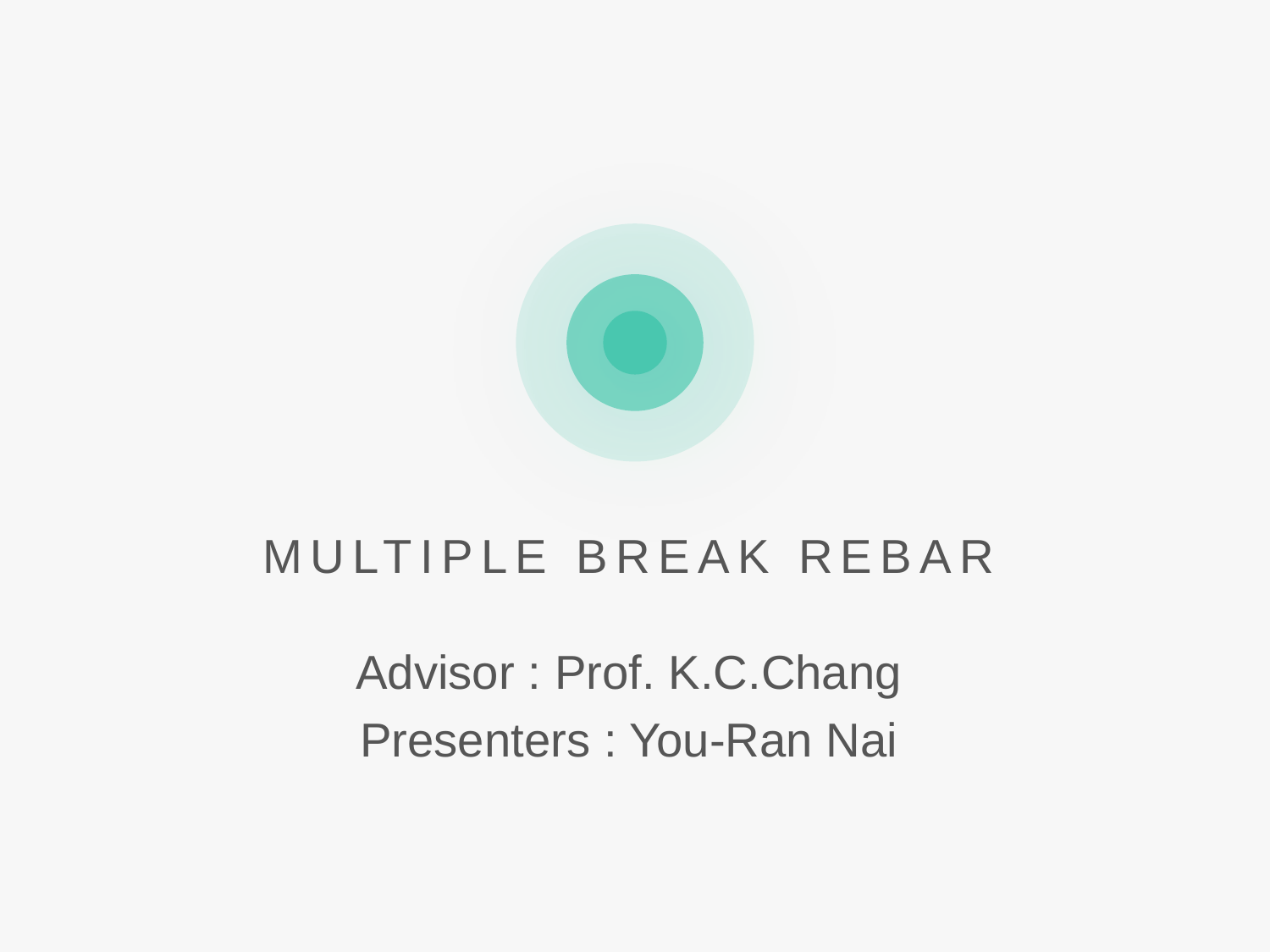

MULTIPLE BREAK REBAR

Advisor : Prof. K.C.Chang
Presenters : You-Ran Nai